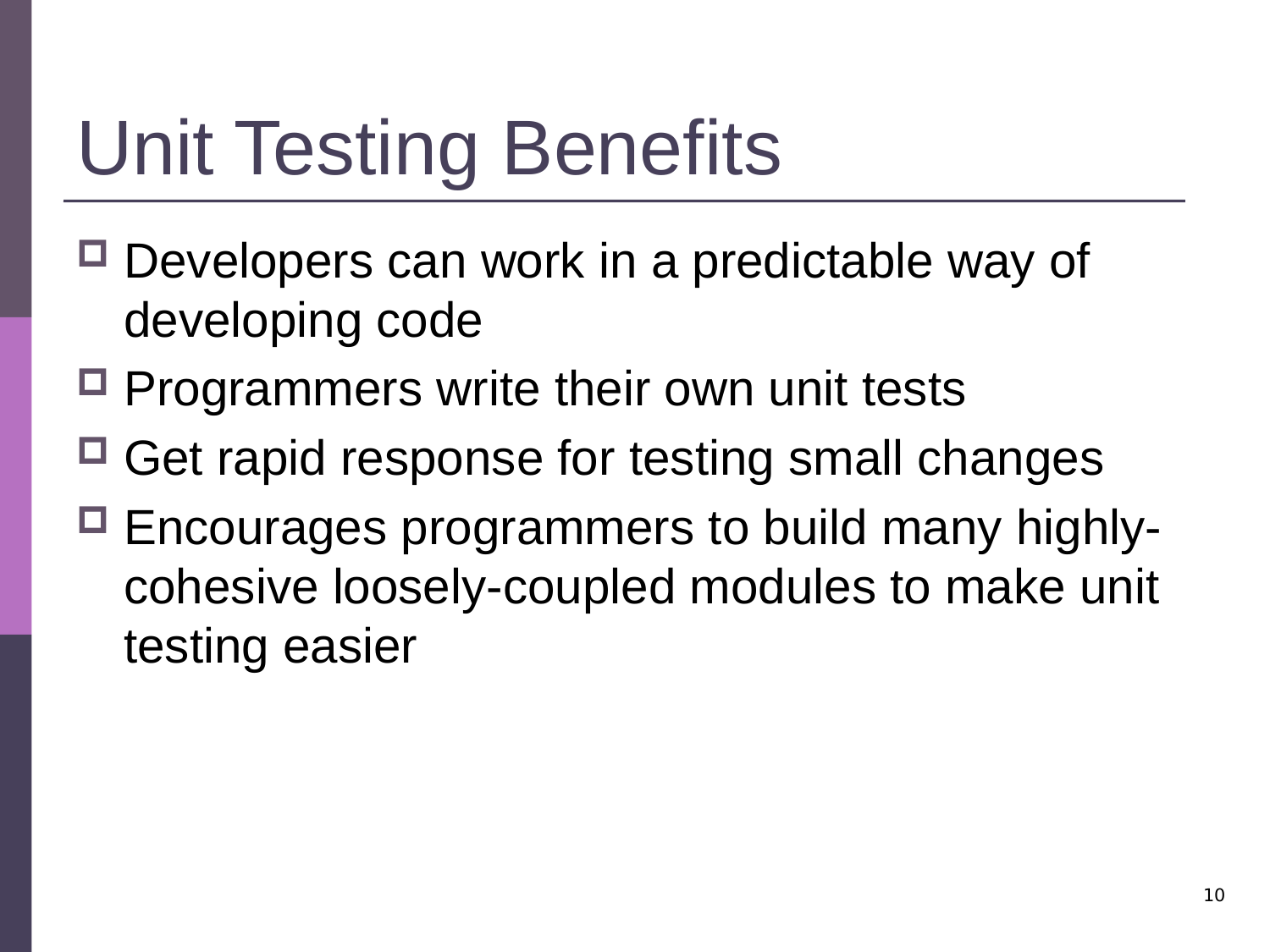

# Unit Testing Benefits
Developers can work in a predictable way of developing code
Programmers write their own unit tests
Get rapid response for testing small changes
Encourages programmers to build many highly-cohesive loosely-coupled modules to make unit testing easier
10